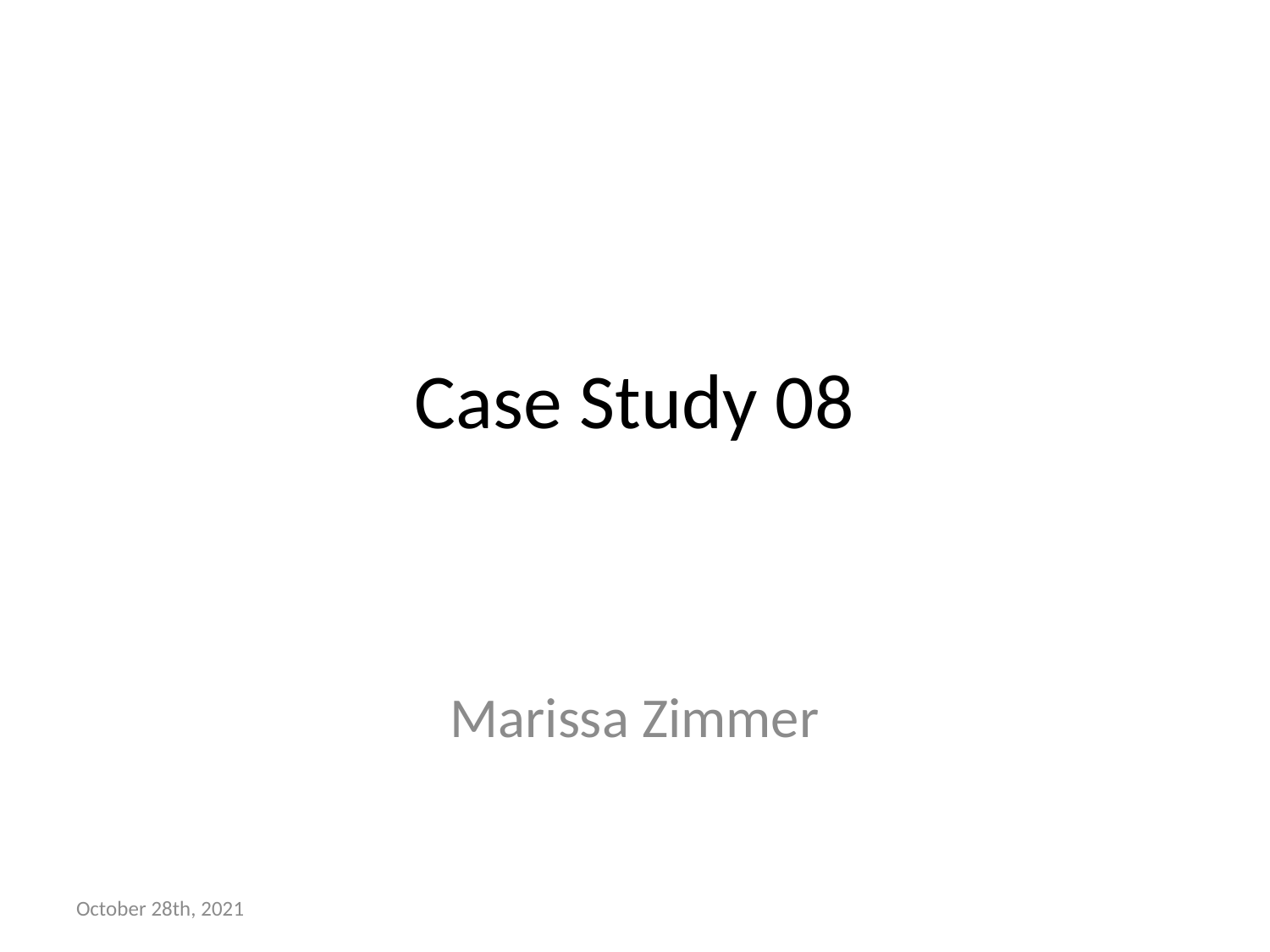

# Case Study 08
Marissa Zimmer
October 28th, 2021